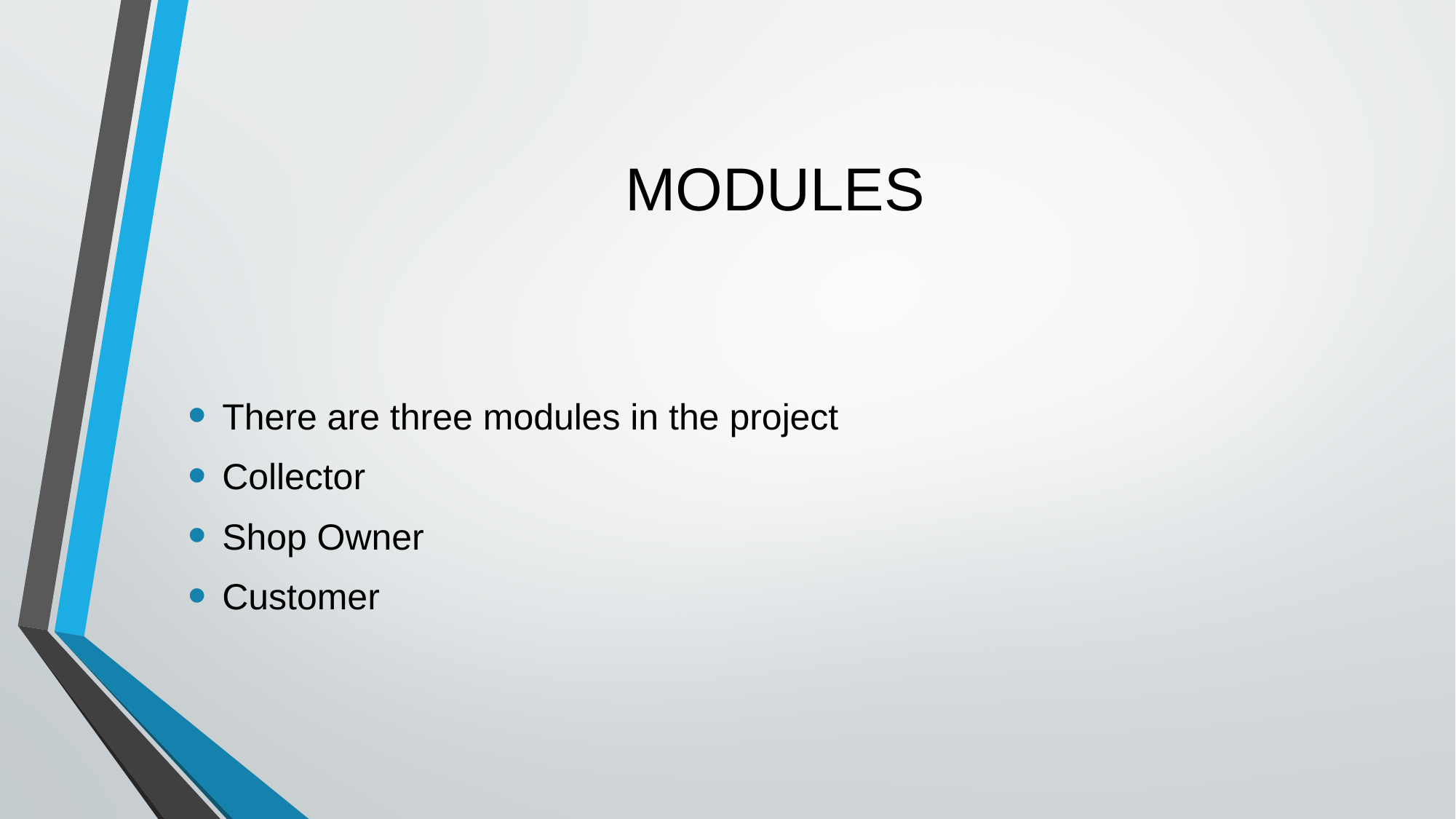

# MODULES
There are three modules in the project
Collector
Shop Owner
Customer